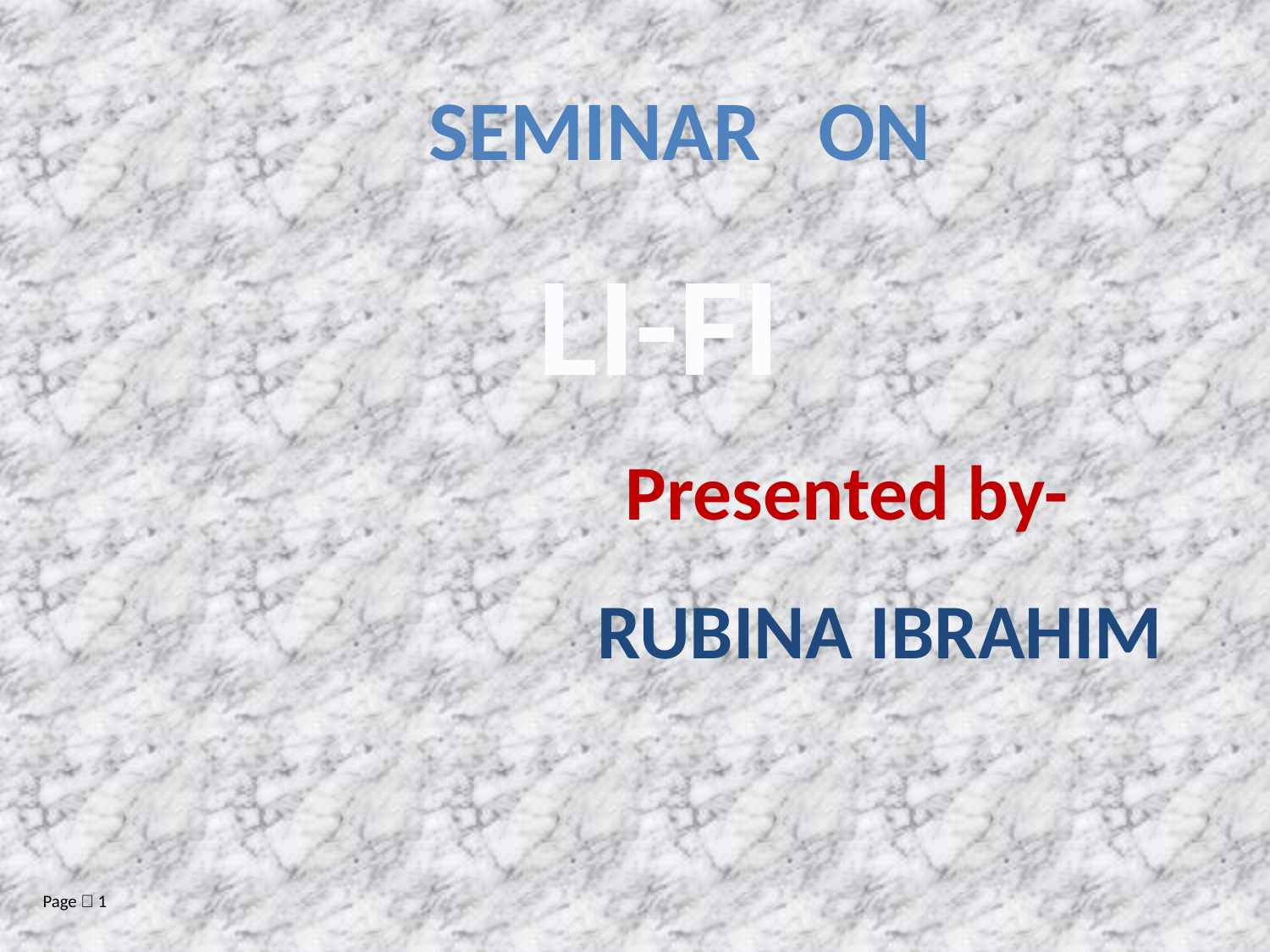

Seminar   On
LI-FI
Presented by-
RUBINA IBRAHIM